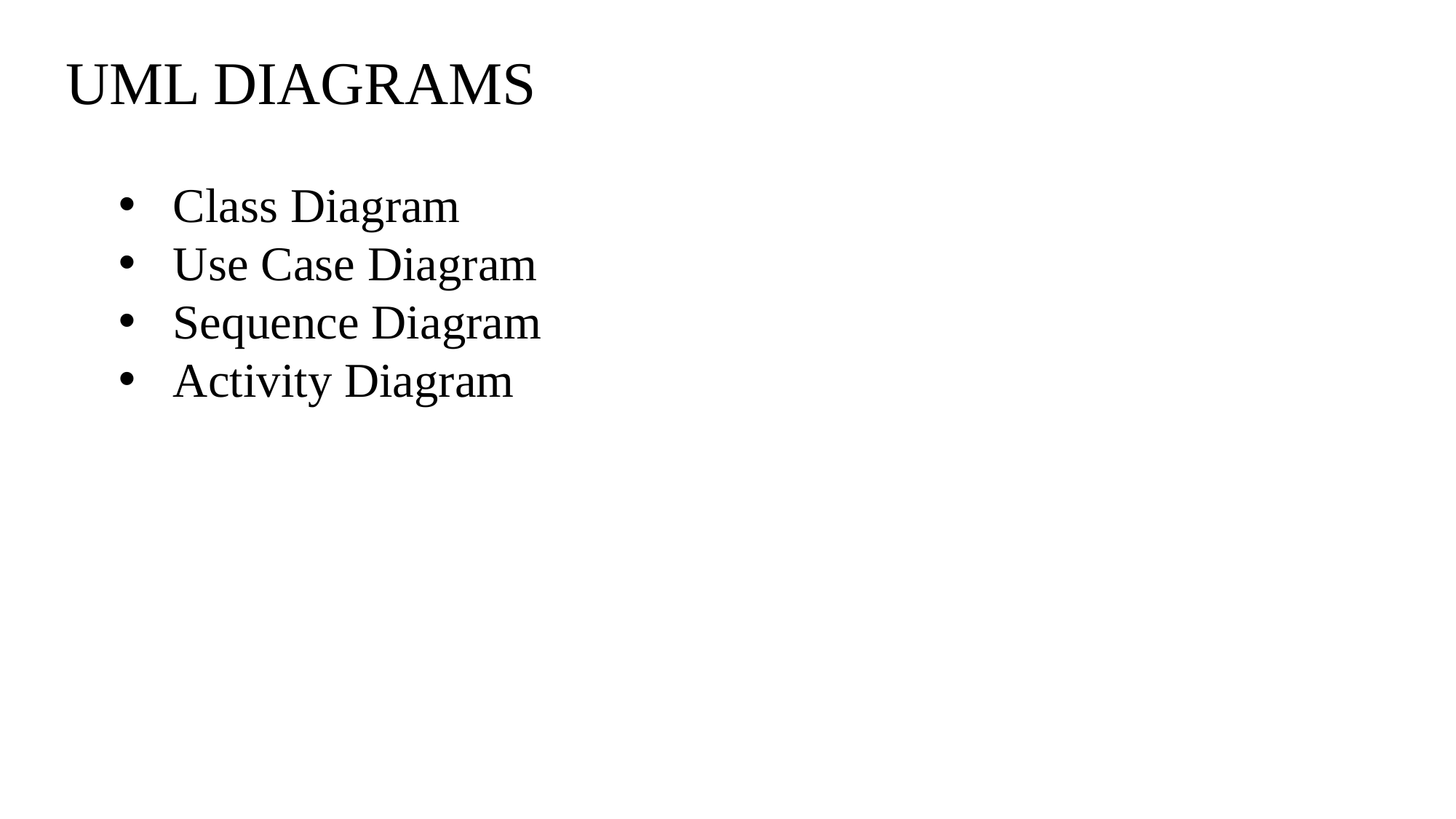

# UML DIAGRAMS
Class Diagram
Use Case Diagram
Sequence Diagram
Activity Diagram